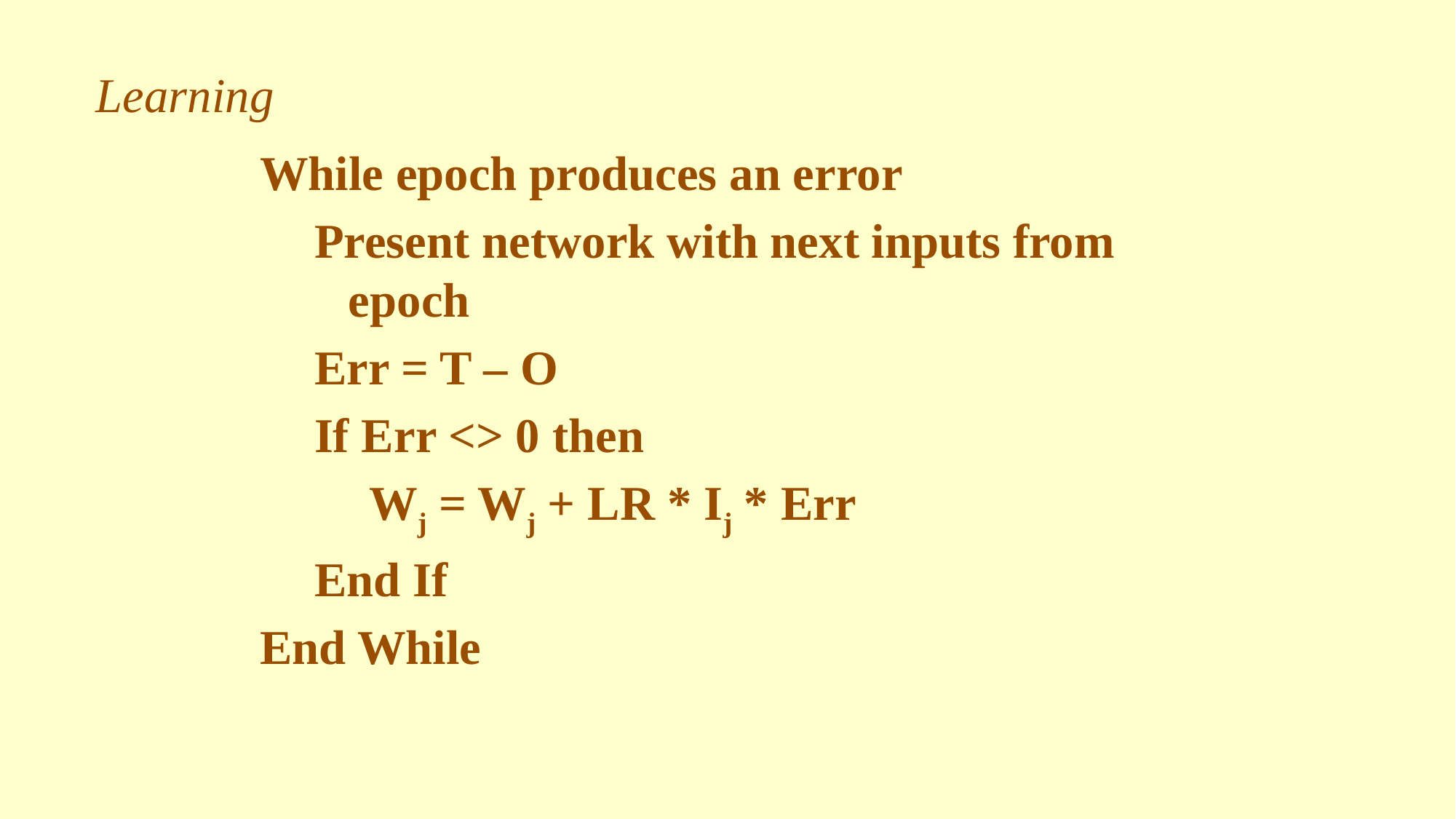

# Learning
While epoch produces an error
Present network with next inputs from epoch
Err = T – O
If Err <> 0 then
Wj = Wj + LR * Ij * Err
End If
End While